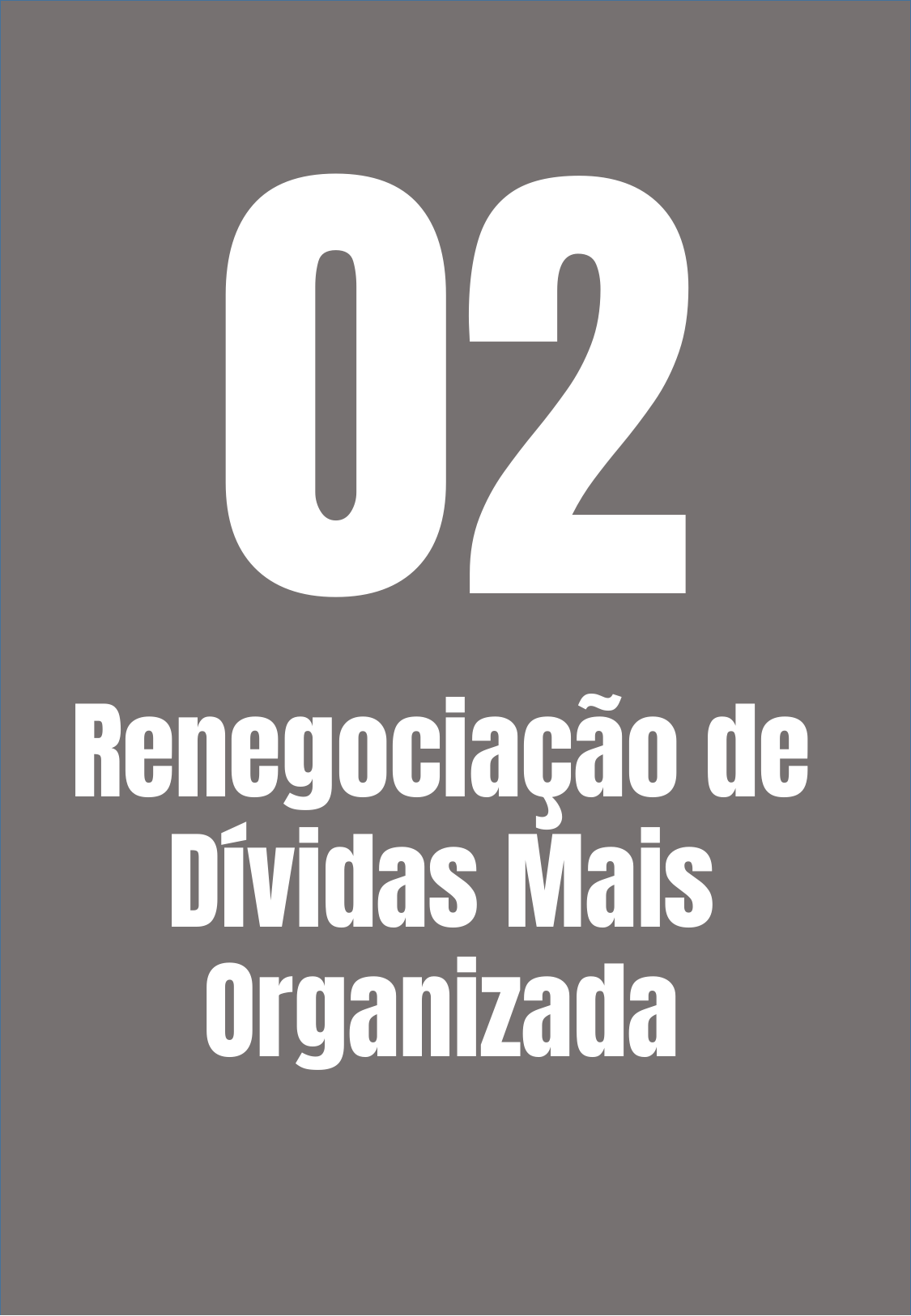

02

Renegociação de Dívidas Mais Organizada

Como a Resolução 4966 do Bacen Impacta o Seu Dia a Dia - Tabata Duarte
5